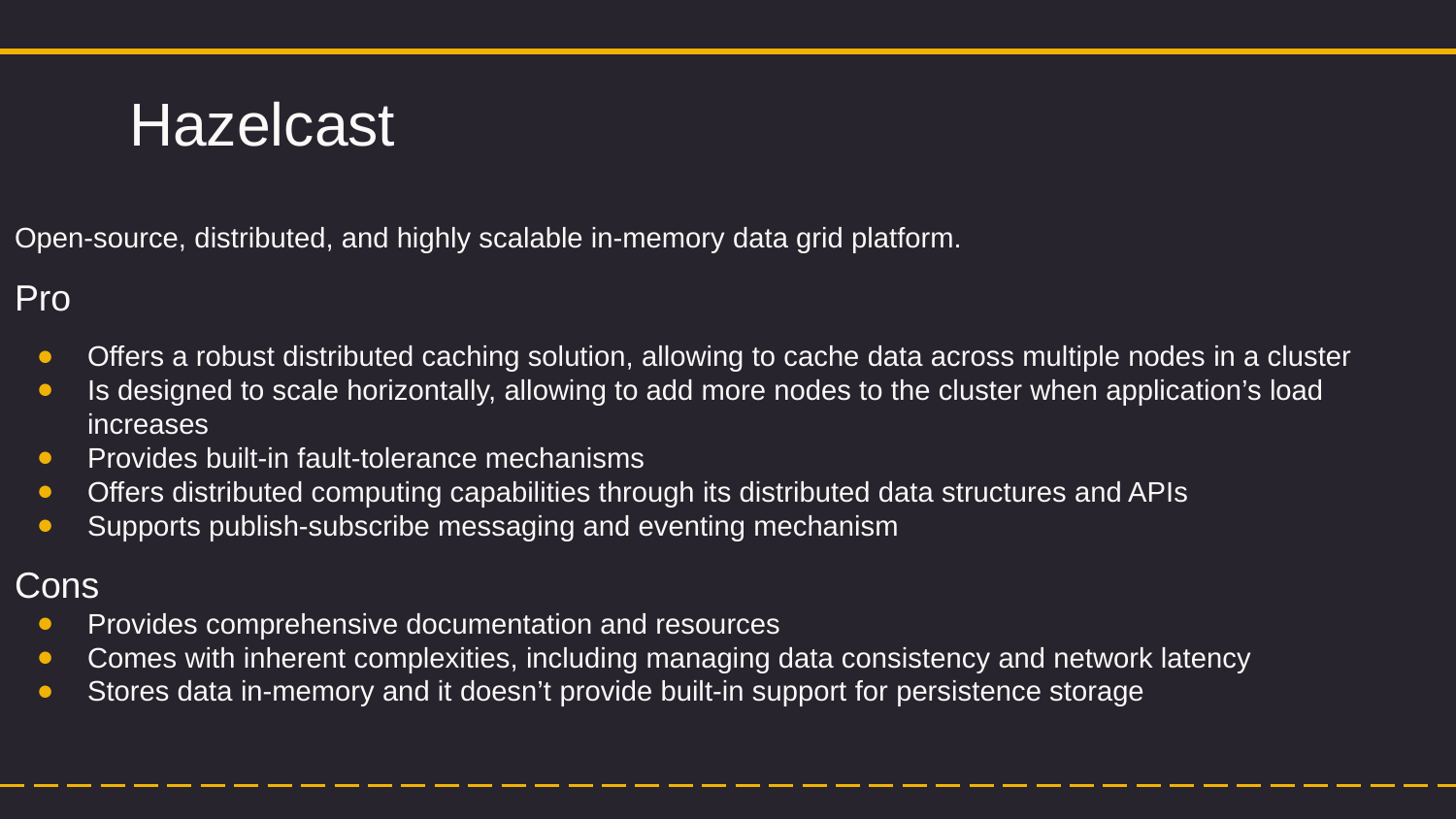

# Hazelcast
Open-source, distributed, and highly scalable in-memory data grid platform.
Pro
Offers a robust distributed caching solution, allowing to cache data across multiple nodes in a cluster
Is designed to scale horizontally, allowing to add more nodes to the cluster when application’s load increases
Provides built-in fault-tolerance mechanisms
Offers distributed computing capabilities through its distributed data structures and APIs
Supports publish-subscribe messaging and eventing mechanism
Cons
Provides comprehensive documentation and resources
Comes with inherent complexities, including managing data consistency and network latency
Stores data in-memory and it doesn’t provide built-in support for persistence storage